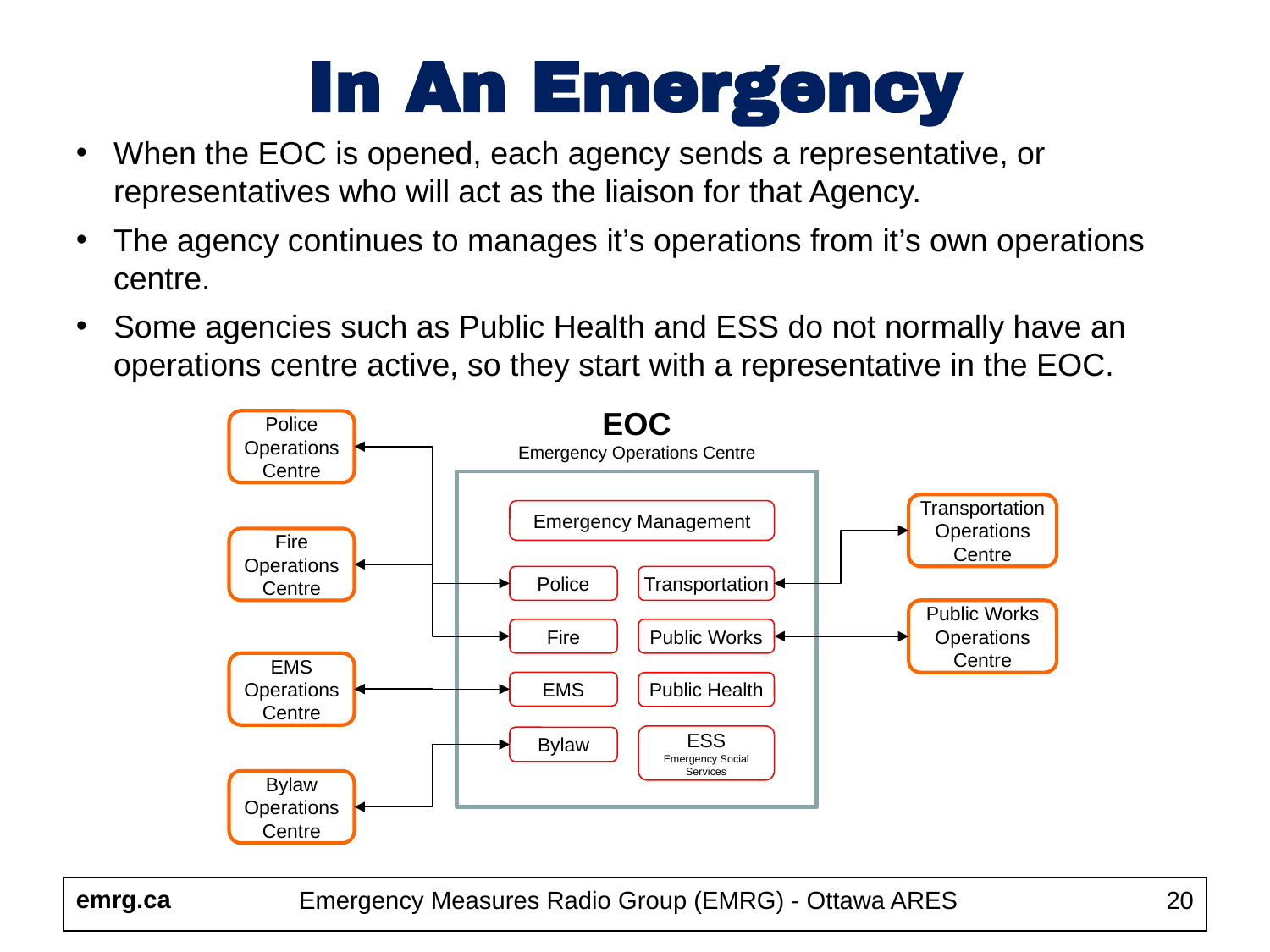

# In An Emergency
When the EOC is opened, each agency sends a representative, or representatives who will act as the liaison for that Agency.
The agency continues to manages it’s operations from it’s own operations centre.
Some agencies such as Public Health and ESS do not normally have an operations centre active, so they start with a representative in the EOC.
EOC
Emergency Operations Centre
Police
Operations Centre

Transportation
Operations Centre
Emergency Management
Fire
Operations Centre
Police
Transportation
Public Works
Operations Centre
Fire
Public Works
EMS
Operations Centre
EMS
Public Health
ESS
Emergency Social Services
Bylaw
Bylaw
Operations Centre
Emergency Measures Radio Group (EMRG) - Ottawa ARES
20